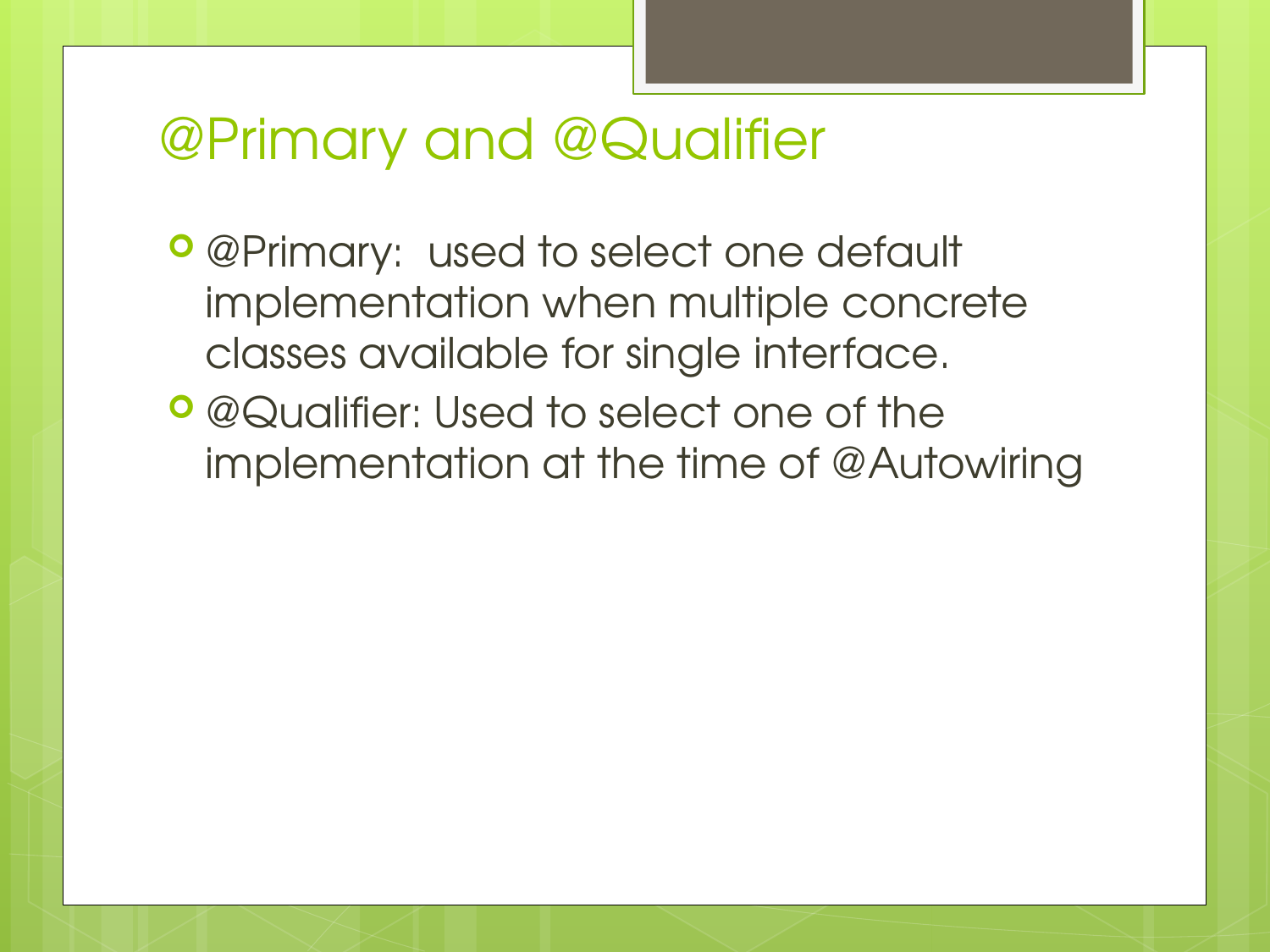

# @Primary and @Qualifier
@Primary:  used to select one default implementation when multiple concrete classes available for single interface.
@Qualifier: Used to select one of the implementation at the time of @Autowiring